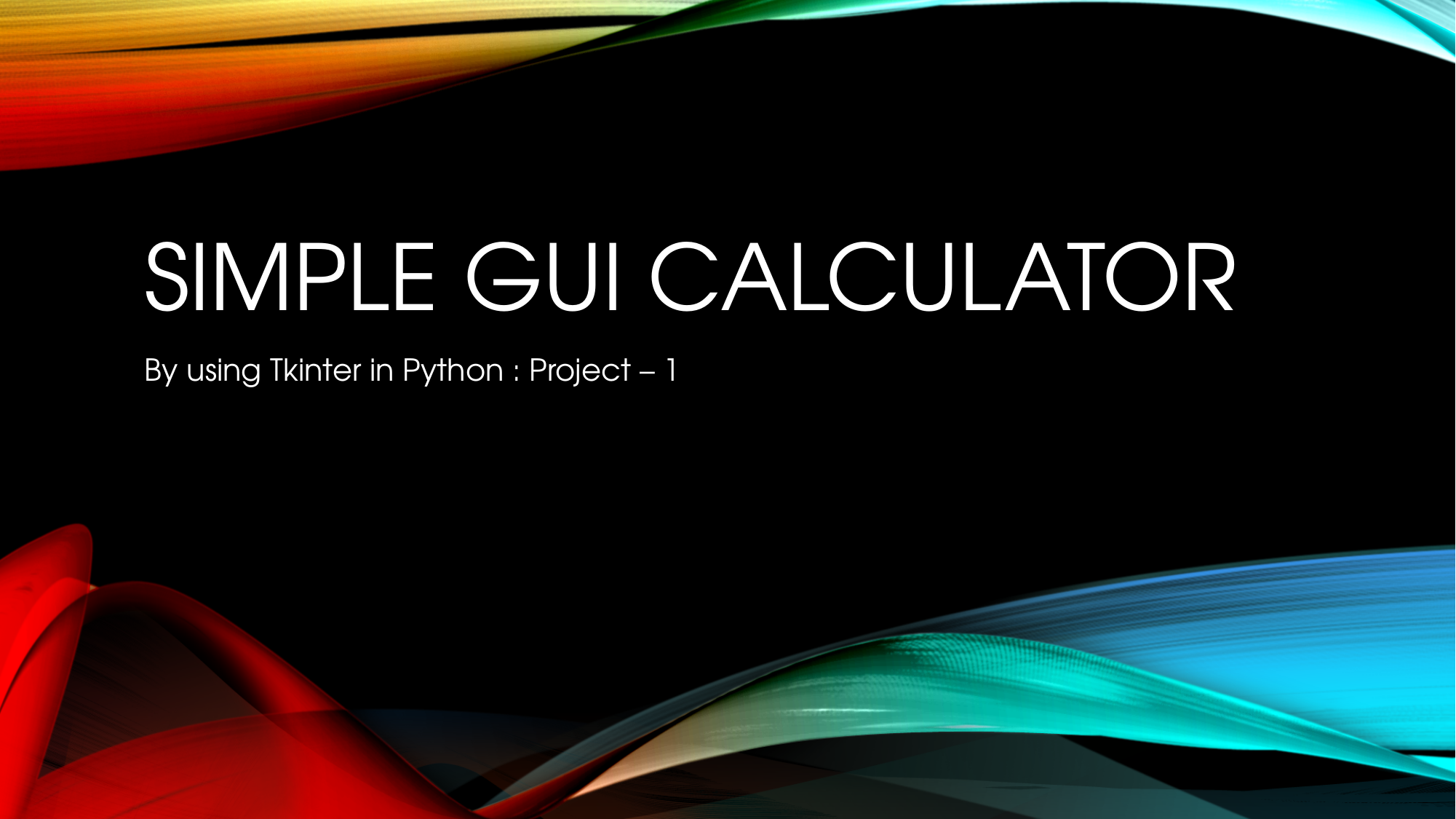

# Simple Gui Calculator
By using Tkinter in Python : Project – 1